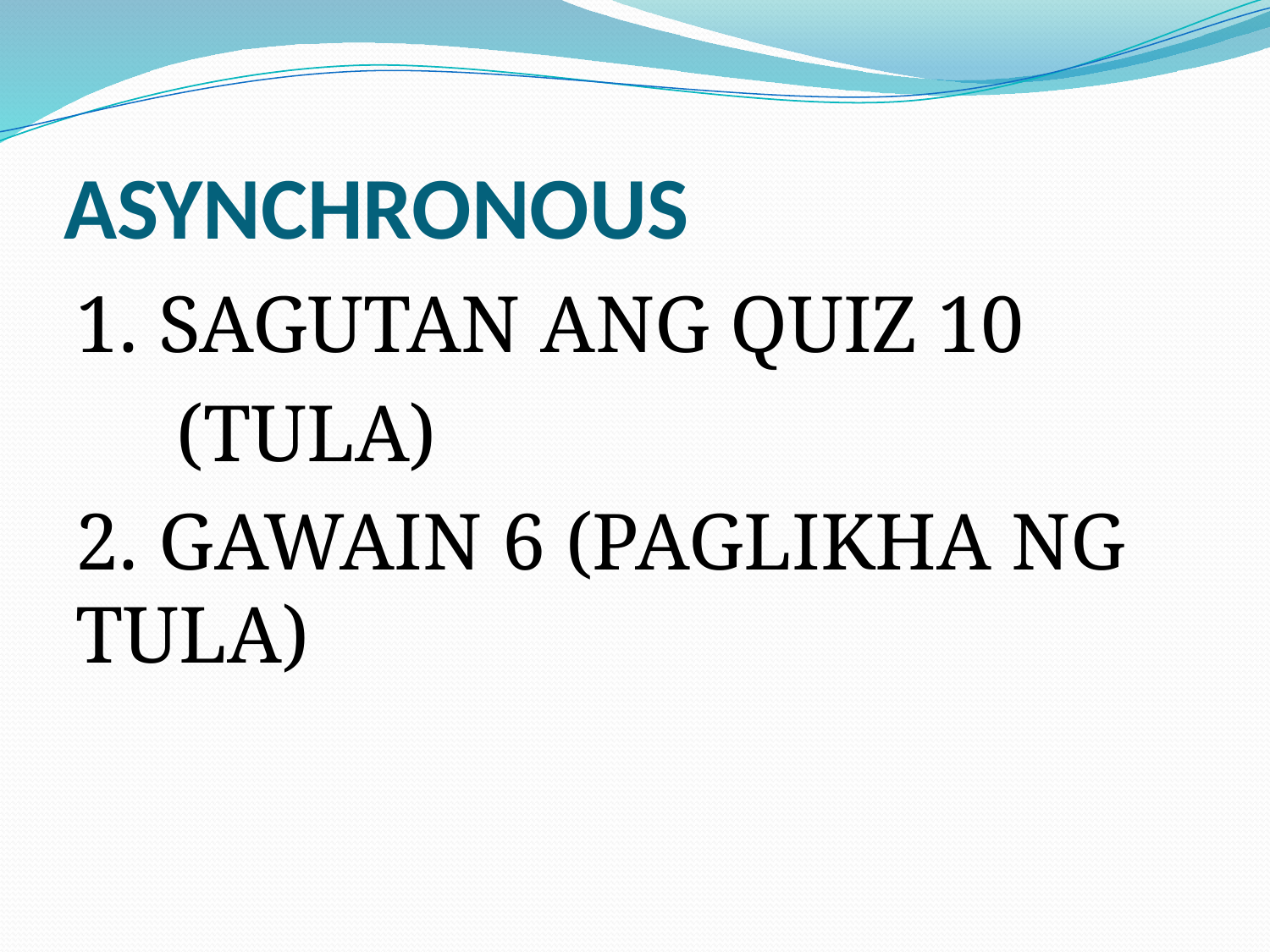

# ASYNCHRONOUS
1. SAGUTAN ANG QUIZ 10
     (TULA)
2. GAWAIN 6 (PAGLIKHA NG TULA)